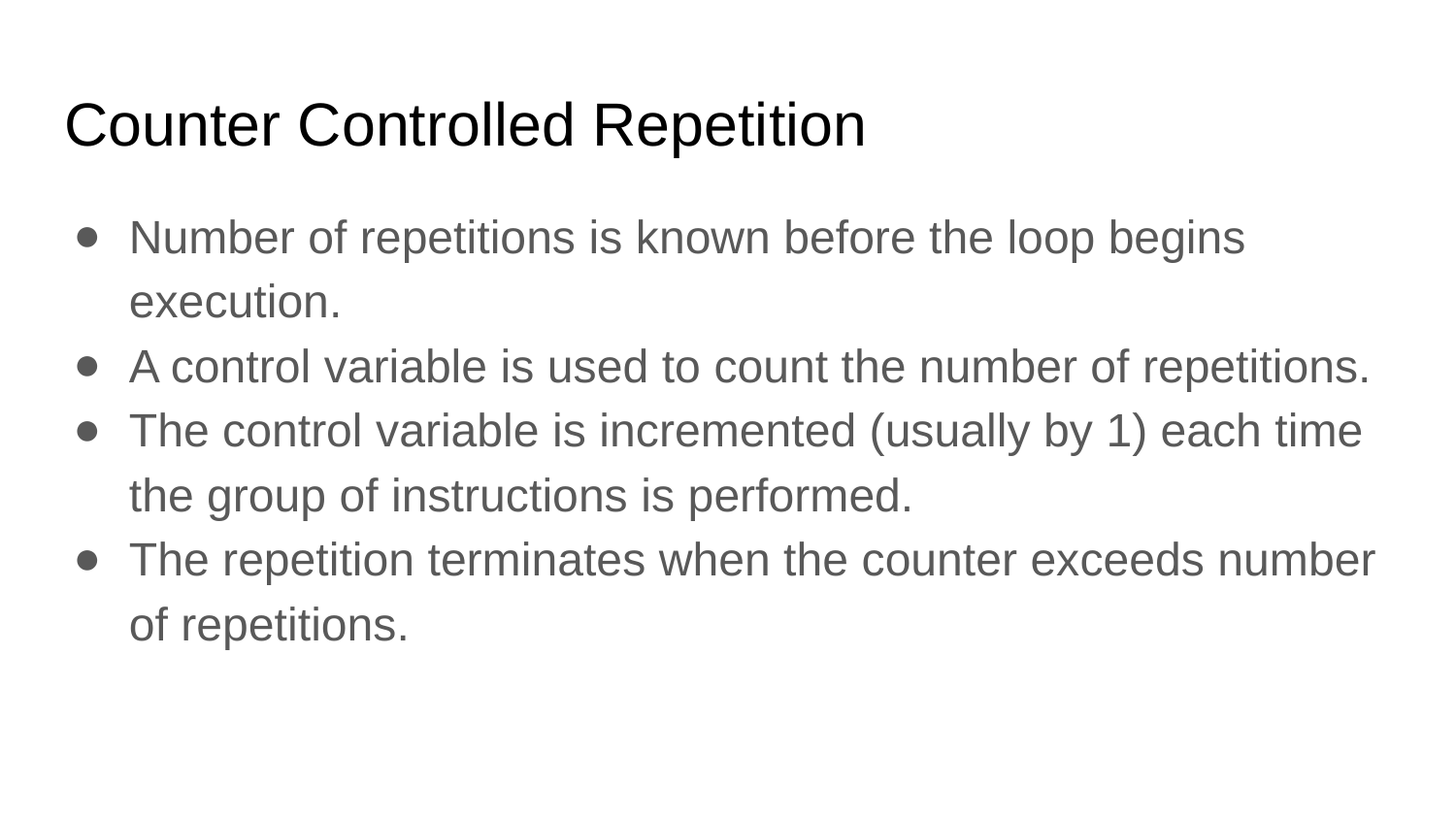

# Counter Controlled Repetition
Number of repetitions is known before the loop begins execution.
A control variable is used to count the number of repetitions.
The control variable is incremented (usually by 1) each time the group of instructions is performed.
The repetition terminates when the counter exceeds number of repetitions.